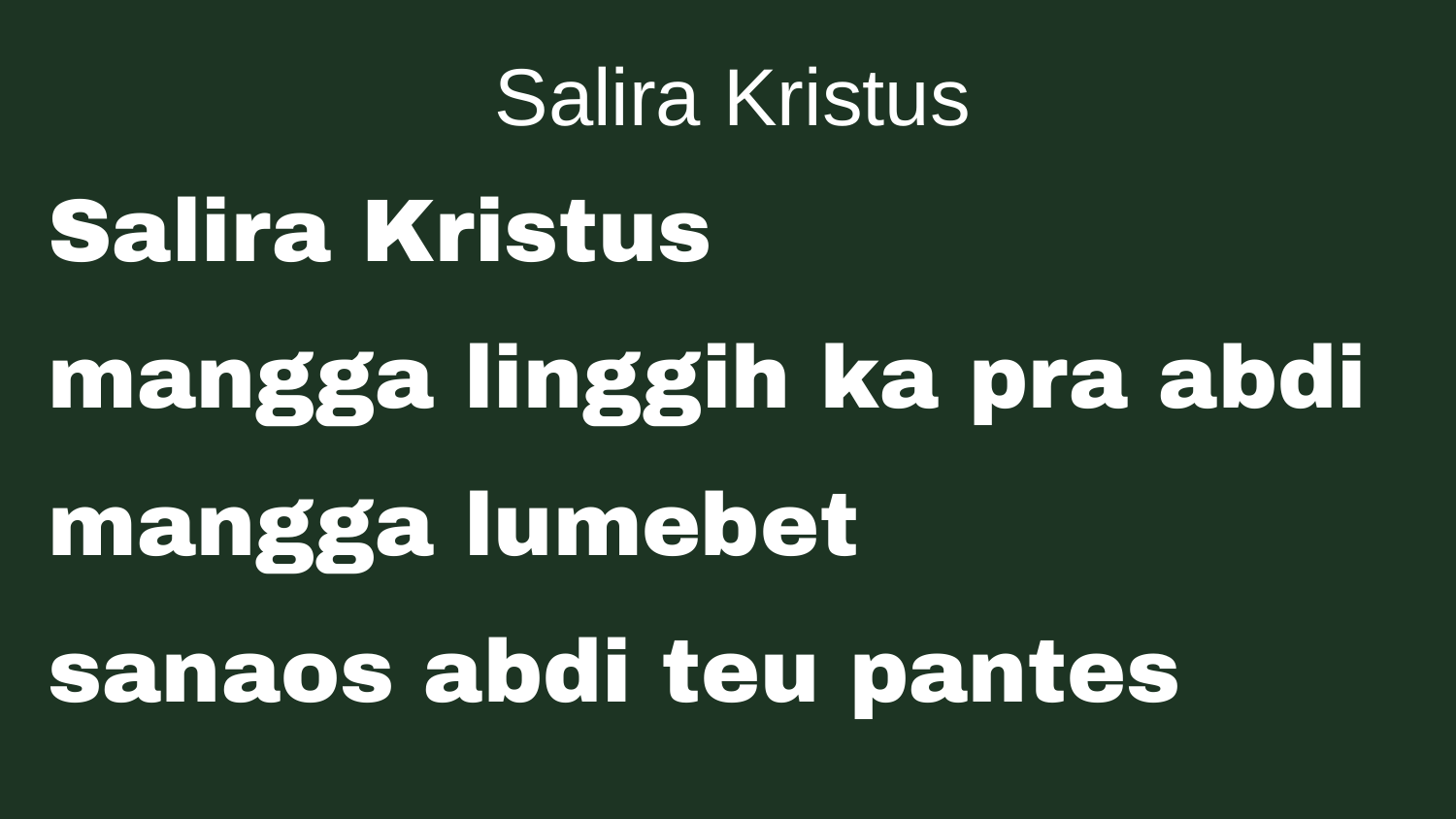

Salira Kristus
Salira Kristus
mangga linggih ka pra abdi
mangga lumebet
sanaos abdi teu pantes